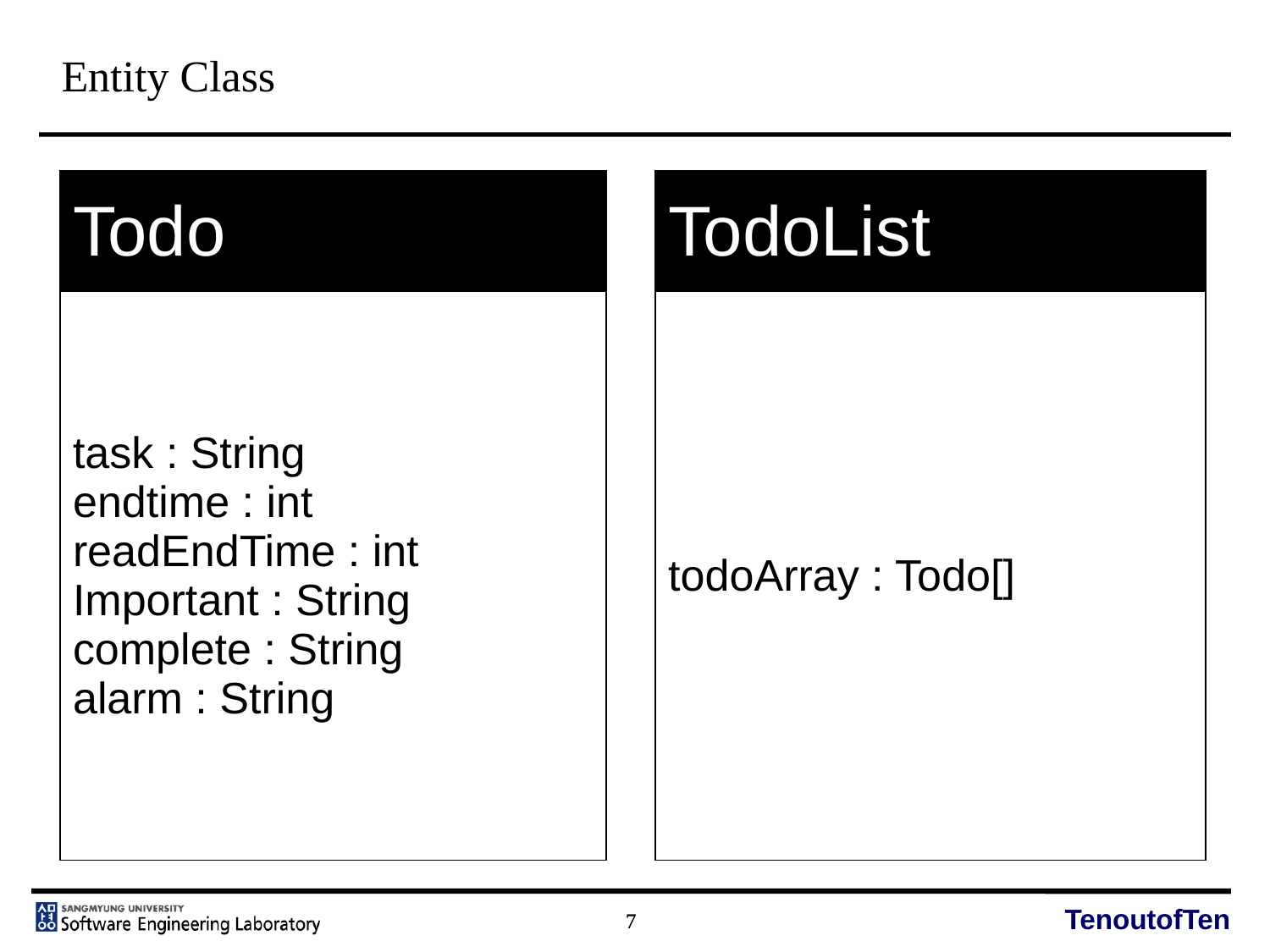

# Entity Class
| Todo |
| --- |
| task : String endtime : int readEndTime : int Important : String complete : String alarm : String |
| TodoList |
| --- |
| todoArray : Todo[] |
TenoutofTen